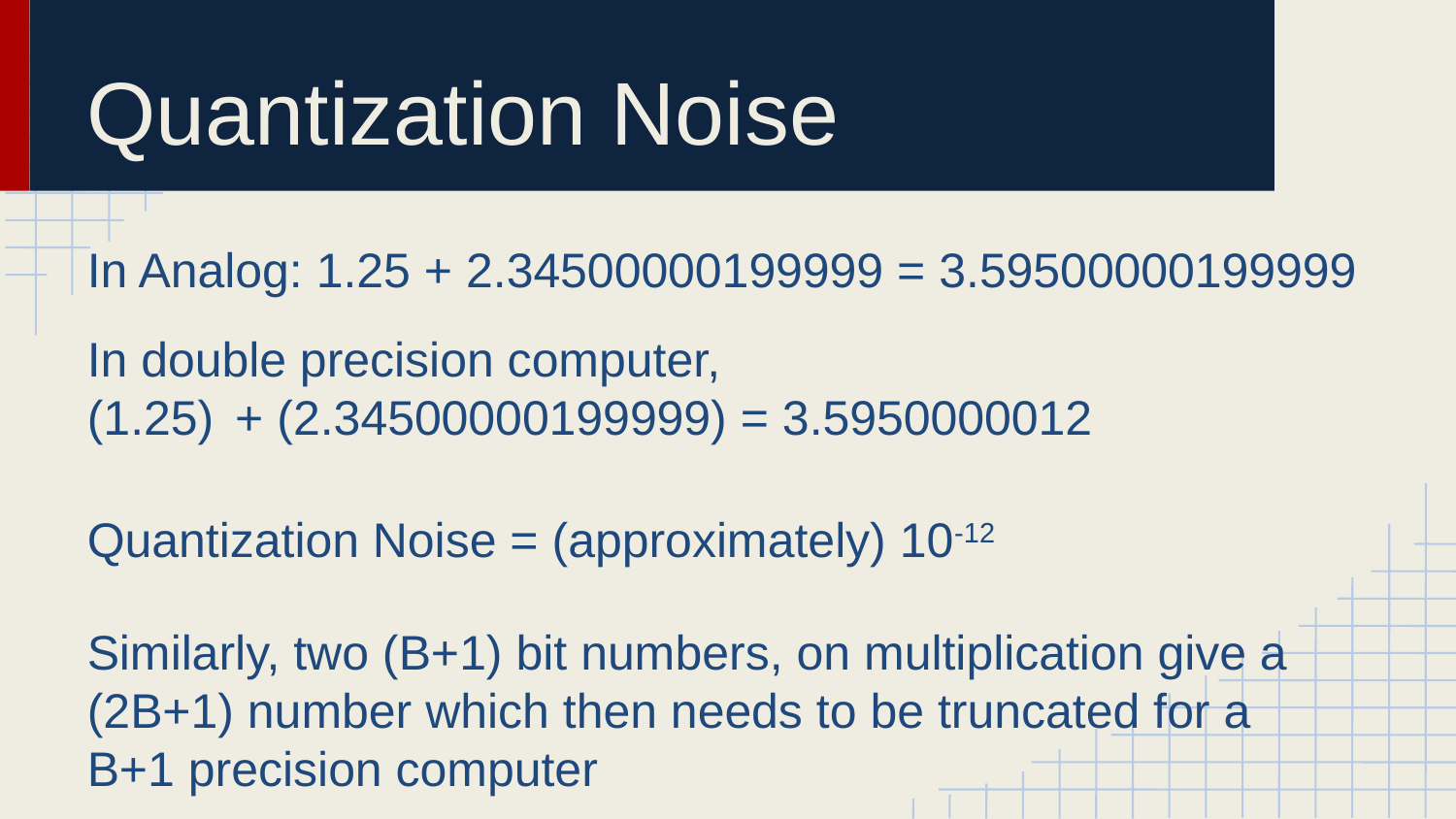

Quantization Noise
In Analog: 1.25 + 2.34500000199999 = 3.59500000199999

In double precision computer,
(1.25)  + (2.34500000199999) = 3.5950000012

Quantization Noise = (approximately) 10-12

Similarly, two (B+1) bit numbers, on multiplication give a (2B+1) number which then needs to be truncated for a B+1 precision computer